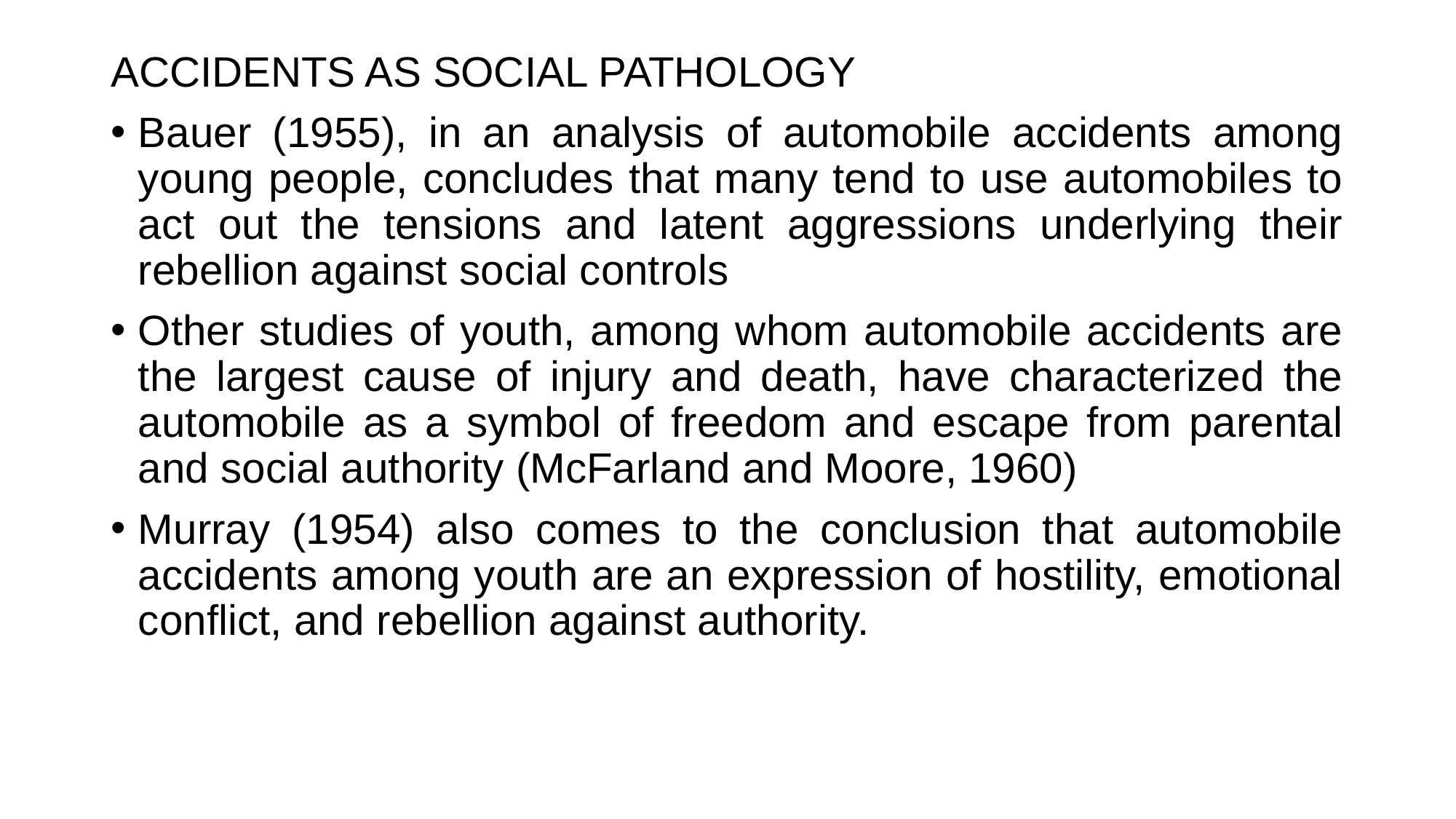

ACCIDENTS AS SOCIAL PATHOLOGY
Bauer (1955), in an analysis of automobile accidents among young people, concludes that many tend to use automobiles to act out the tensions and latent aggressions underlying their rebellion against social controls
Other studies of youth, among whom automobile accidents are the largest cause of injury and death, have characterized the automobile as a symbol of freedom and escape from parental and social authority (McFarland and Moore, 1960)
Murray (1954) also comes to the conclusion that automobile accidents among youth are an expression of hostility, emotional conflict, and rebellion against authority.